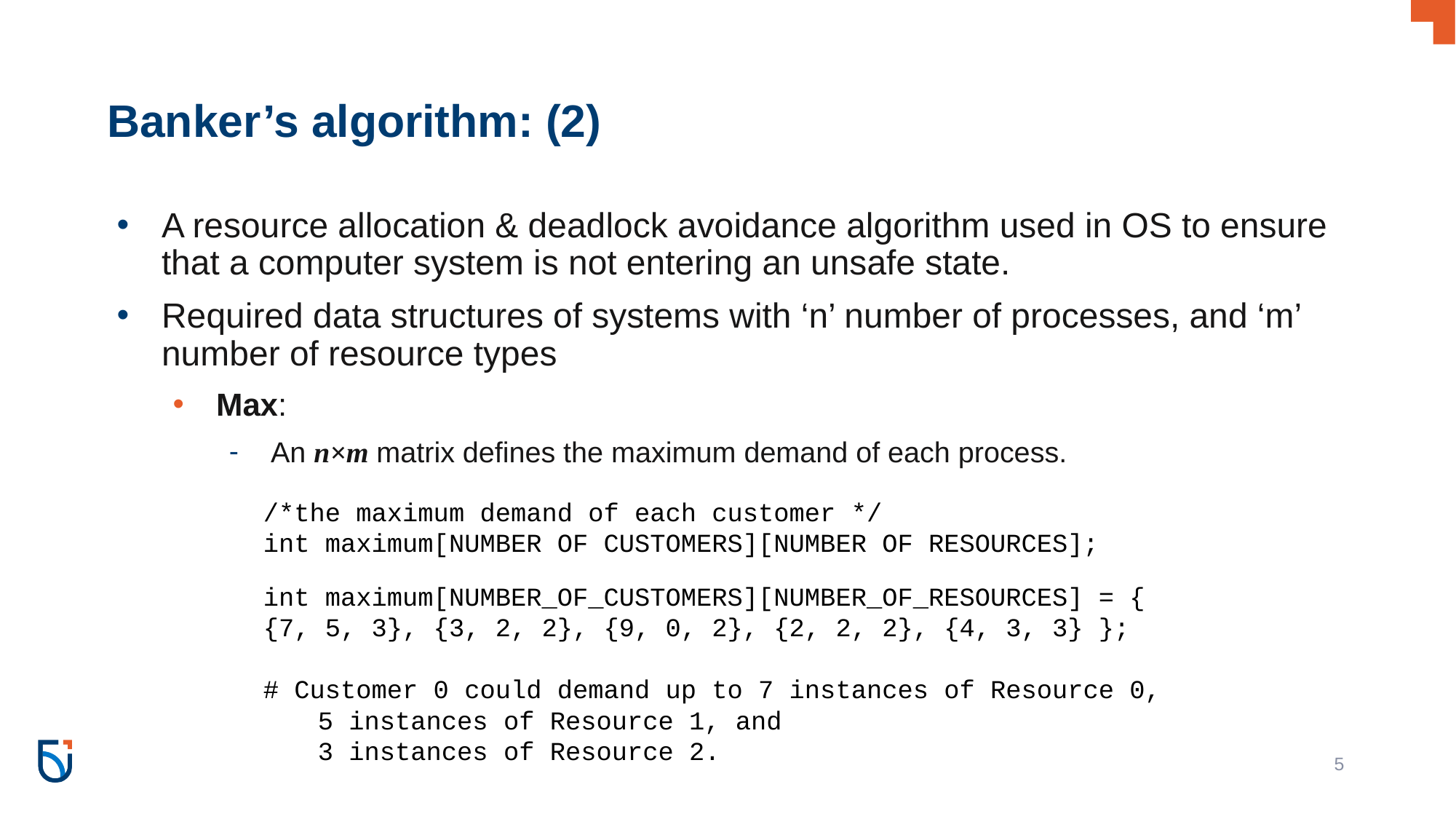

# Banker’s algorithm: (2)
A resource allocation & deadlock avoidance algorithm used in OS to ensure that a computer system is not entering an unsafe state.
Required data structures of systems with ‘n’ number of processes, and ‘m’ number of resource types
Max:
An n×m matrix defines the maximum demand of each process.
/*the maximum demand of each customer */
int maximum[NUMBER OF CUSTOMERS][NUMBER OF RESOURCES];

int maximum[NUMBER_OF_CUSTOMERS][NUMBER_OF_RESOURCES] = {
{7, 5, 3}, {3, 2, 2}, {9, 0, 2}, {2, 2, 2}, {4, 3, 3} };

# Customer 0 could demand up to 7 instances of Resource 0,
5 instances of Resource 1, and
3 instances of Resource 2.
5